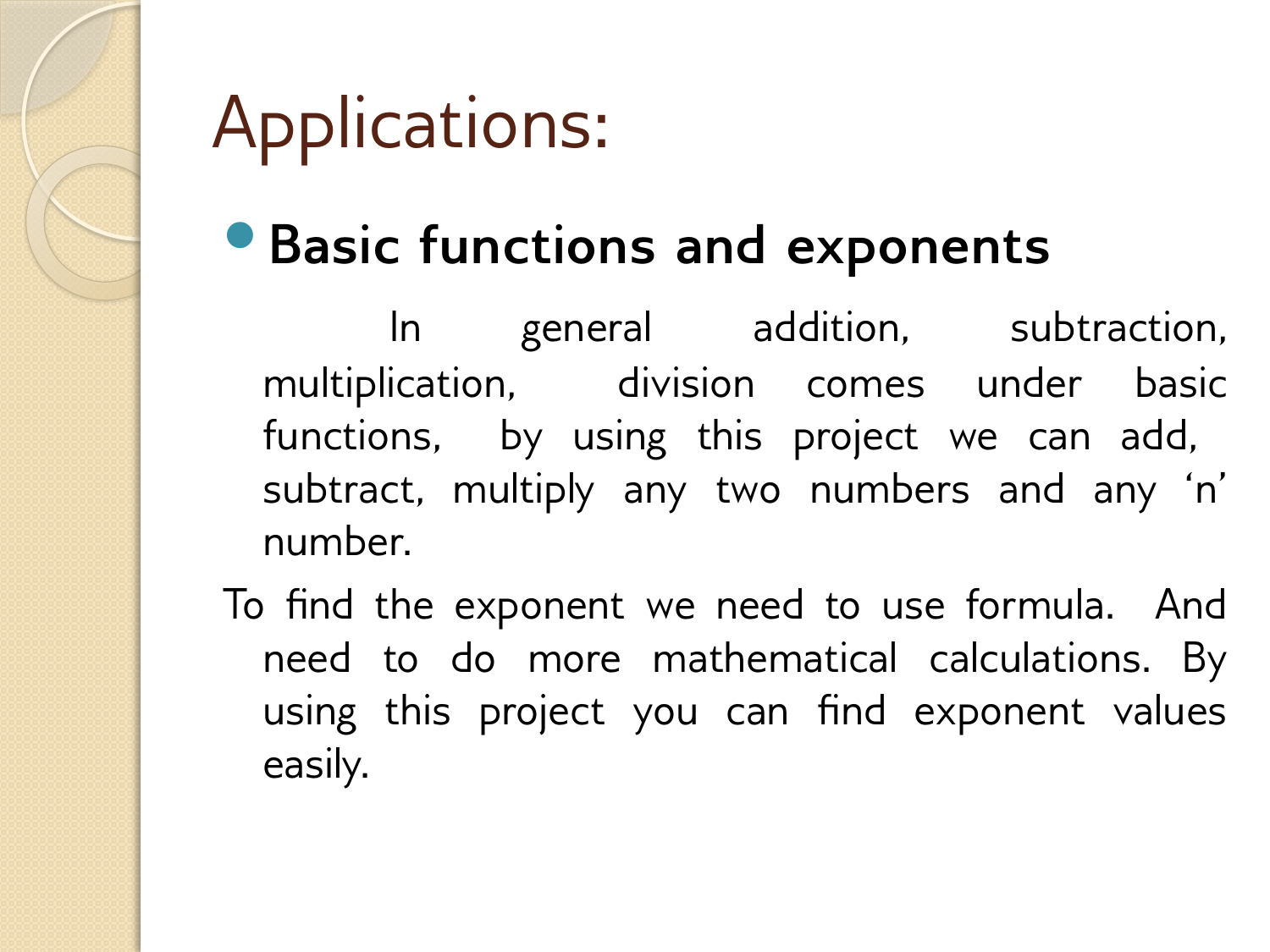

# Applications:
Basic functions and exponents
		In general addition, subtraction, multiplication,  division comes under basic functions,  by using this project we can add,  subtract, multiply any two numbers and any ‘n’ number.
To find the exponent we need to use formula.  And need to do more mathematical calculations. By using this project you can find exponent values easily.